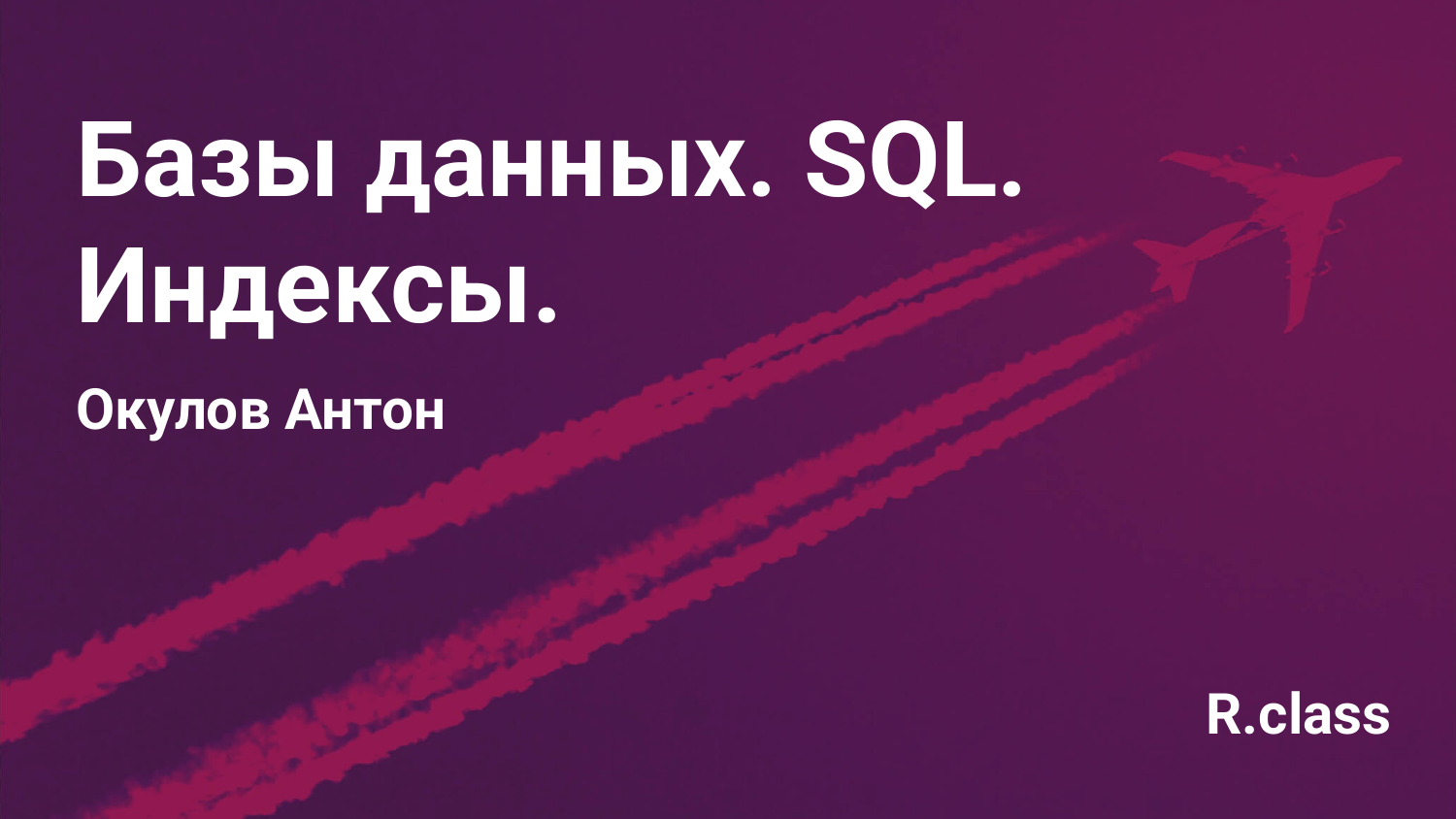

# Базы данных. SQL.
Индексы.
Окулов Антон
R.class